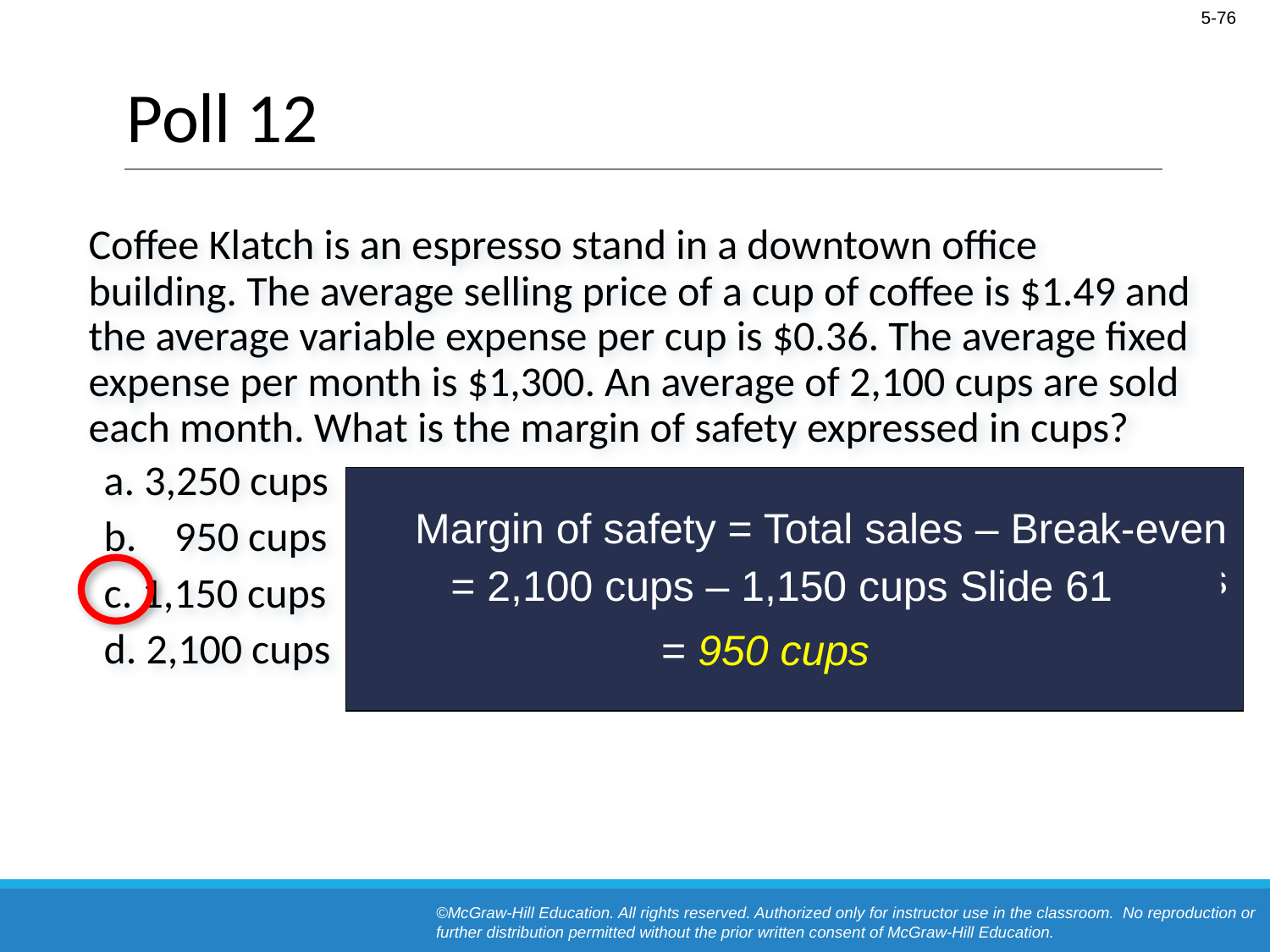

# Poll 12
 	Coffee Klatch is an espresso stand in a downtown office building. The average selling price of a cup of coffee is $1.49 and the average variable expense per cup is $0.36. The average fixed expense per month is $1,300. An average of 2,100 cups are sold each month. What is the margin of safety expressed in cups?
a. 3,250 cups
b.    950 cups
c. 1,150 cups
d. 2,100 cups

Margin of safety = Total sales – Break-even sales
= 2,100 cups – 1,150 cups Slide 61
= 950 cups